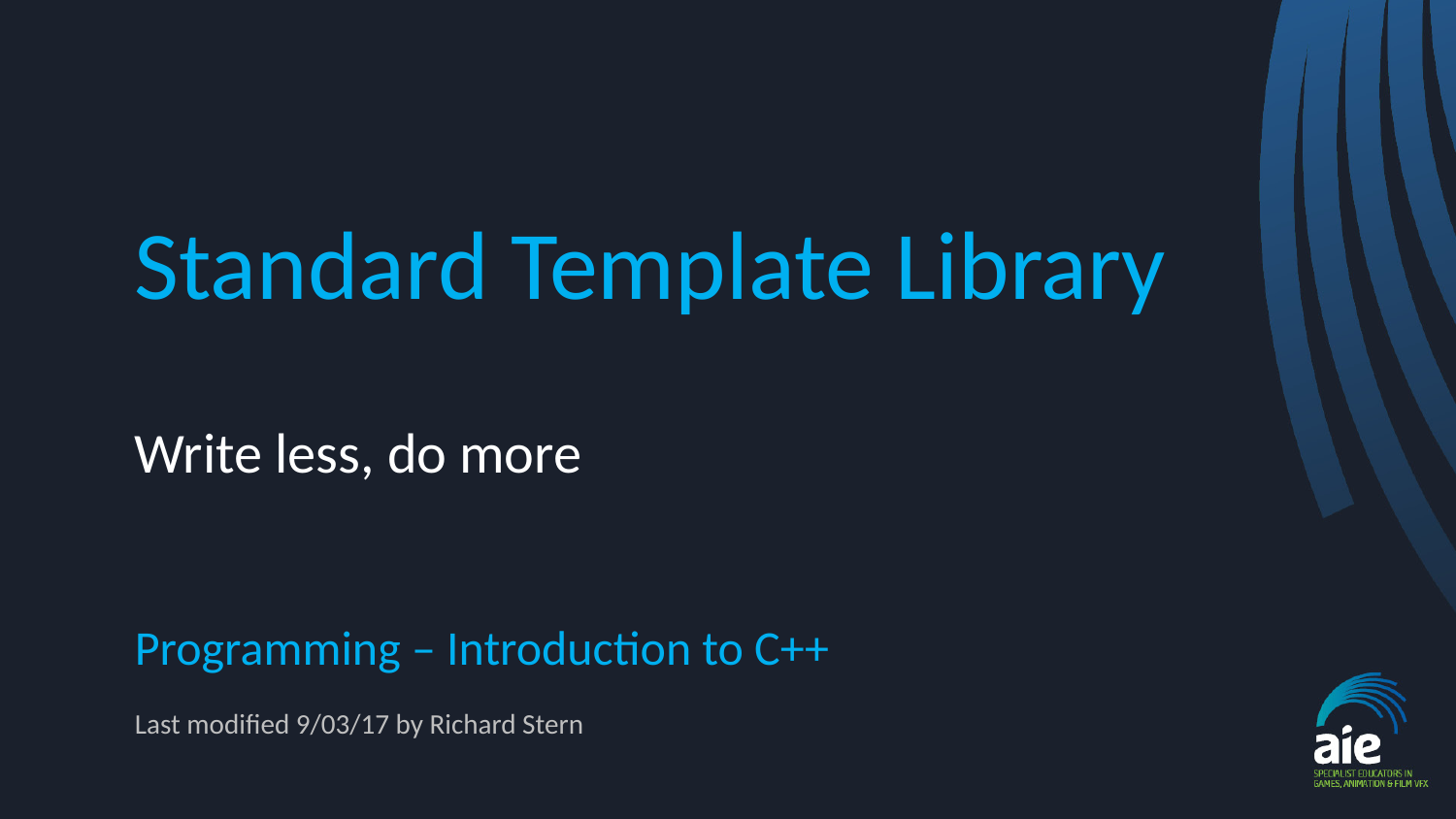

# Standard Template Library
Write less, do more

Programming – Introduction to C++
Last modified 9/03/17 by Richard Stern